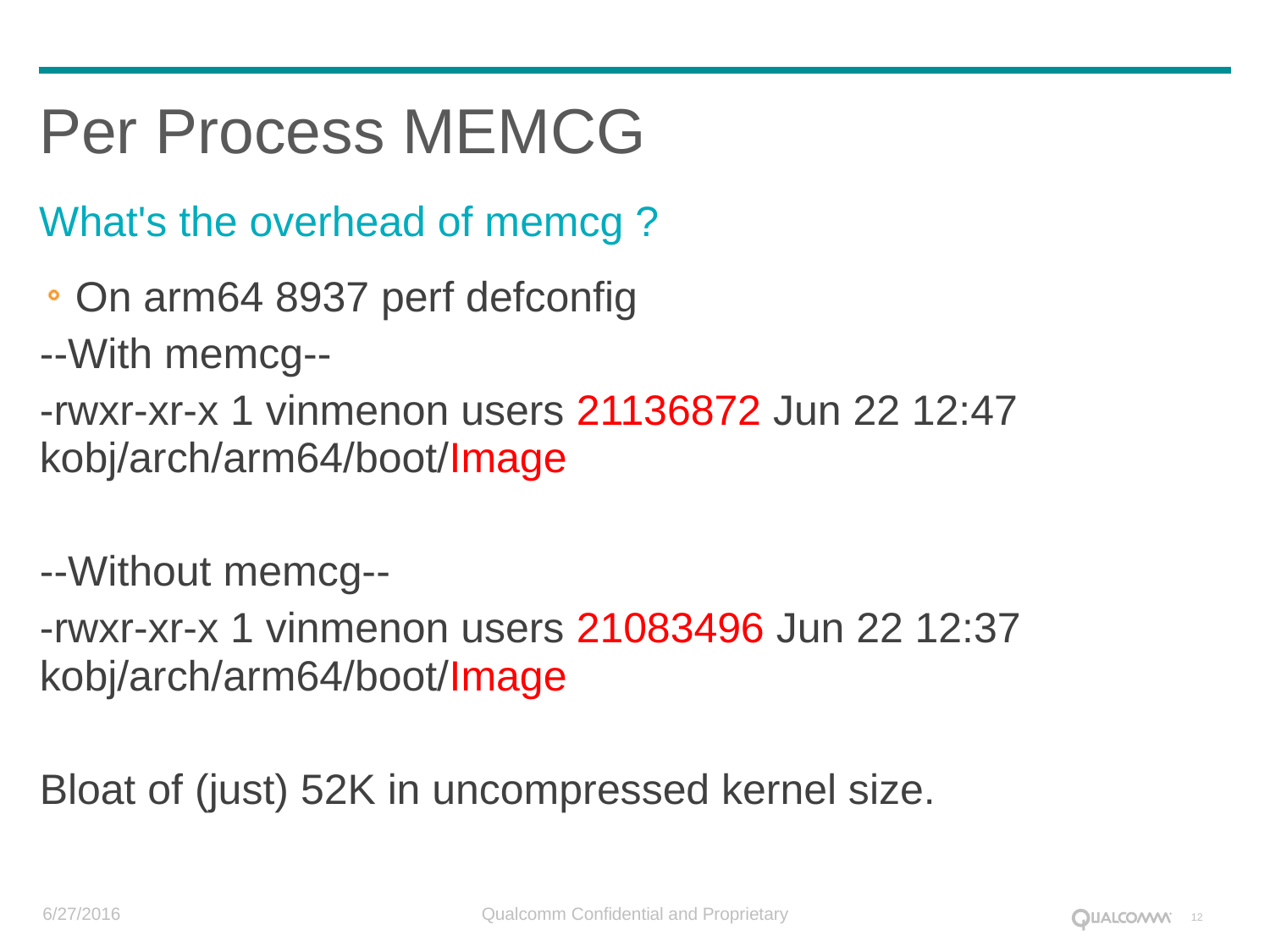

# Per Process MEMCG
What's the overhead of memcg ?
On arm64 8937 perf defconfig
--With memcg--
-rwxr-xr-x 1 vinmenon users 21136872 Jun 22 12:47 kobj/arch/arm64/boot/Image

--Without memcg--
-rwxr-xr-x 1 vinmenon users 21083496 Jun 22 12:37 kobj/arch/arm64/boot/Image

Bloat of (just) 52K in uncompressed kernel size.